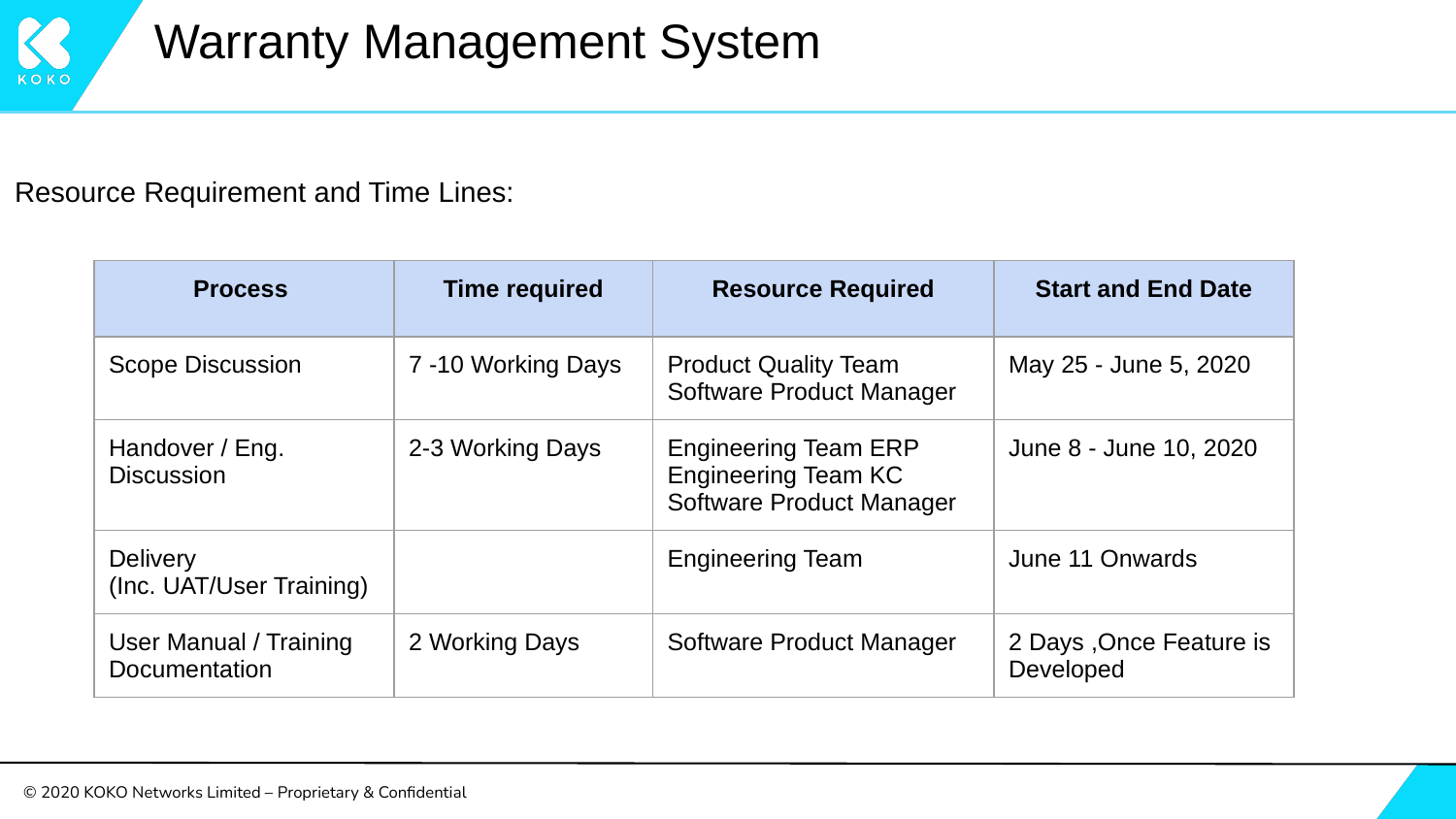

# Warranty Management System

Resource Requirement and Time Lines:

| Process | Time required | Resource Required | Start and End Date |
| --- | --- | --- | --- |
| Scope Discussion | 7 -10 Working Days | Product Quality Team Software Product Manager | May 25 - June 5, 2020 |
| Handover / Eng. Discussion | 2-3 Working Days | Engineering Team ERP Engineering Team KC Software Product Manager | June 8 - June 10, 2020 |
| Delivery (Inc. UAT/User Training) |  | Engineering Team | June 11 Onwards |
| User Manual / Training Documentation | 2 Working Days | Software Product Manager | 2 Days ,Once Feature is Developed |